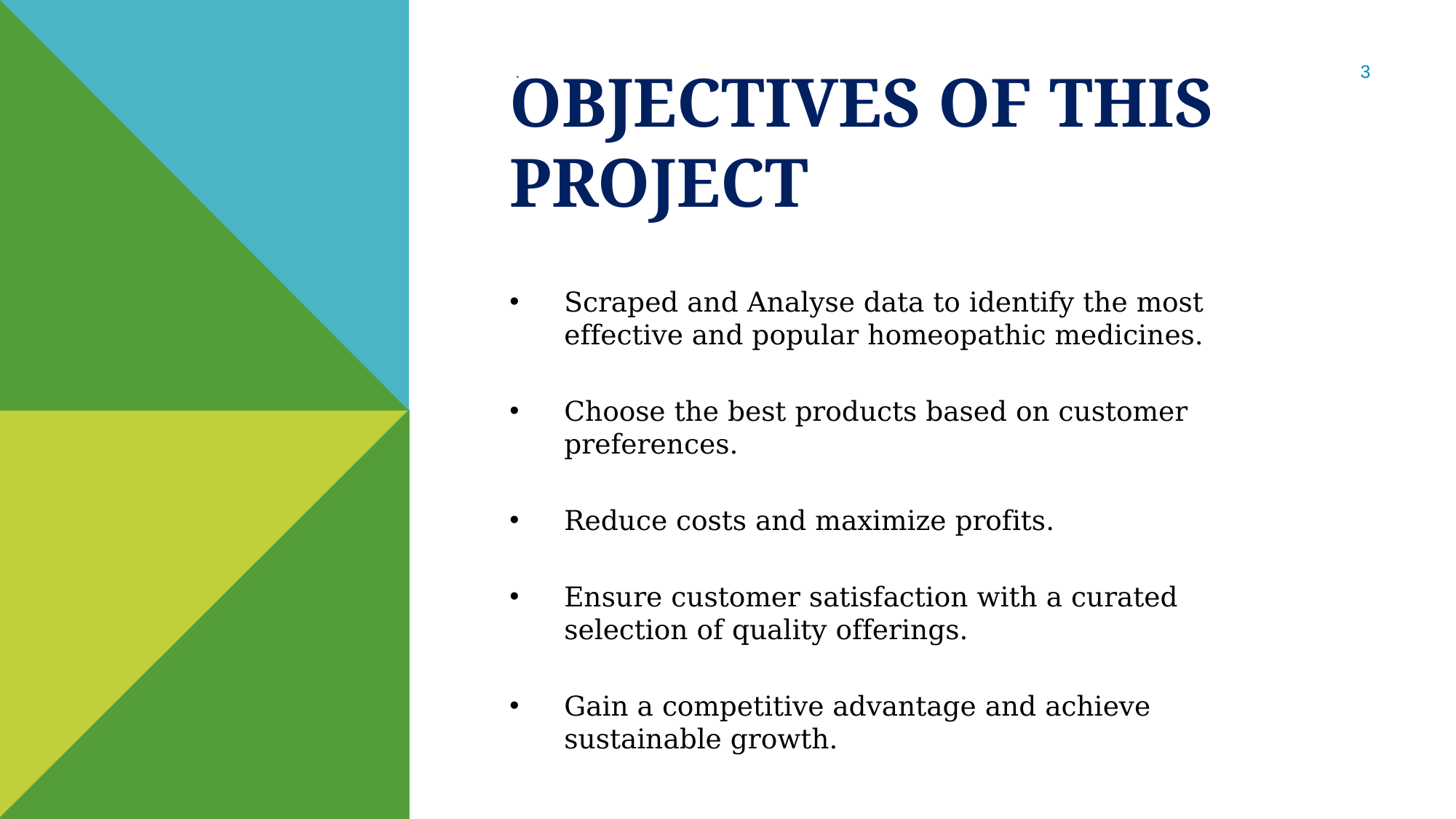

# Objectives of this project
.
3
Scraped and Analyse data to identify the most effective and popular homeopathic medicines.

Choose the best products based on customer preferences.

Reduce costs and maximize profits.

Ensure customer satisfaction with a curated selection of quality offerings.

Gain a competitive advantage and achieve sustainable growth.